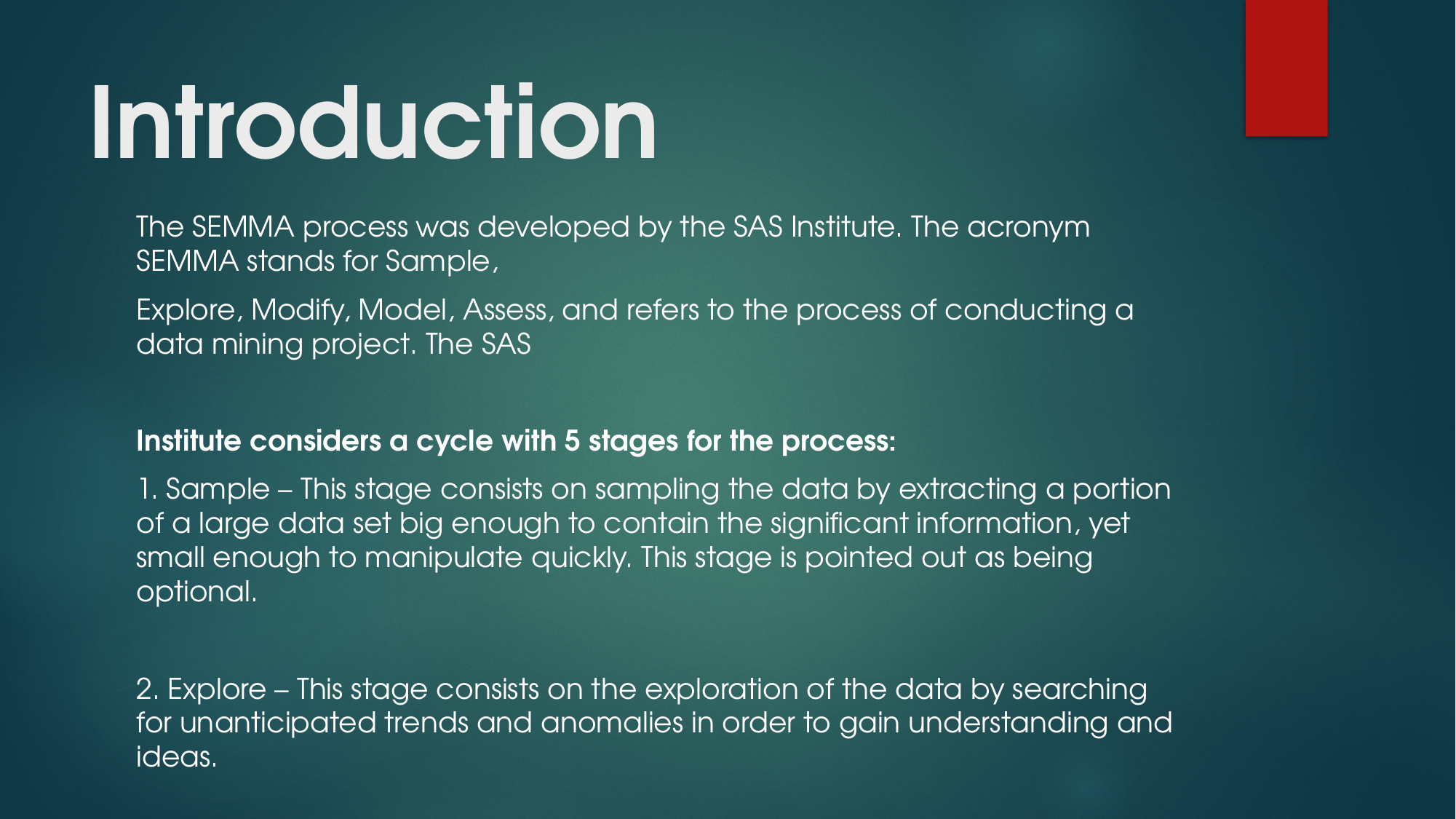

# Introduction
The SEMMA process was developed by the SAS Institute. The acronym SEMMA stands for Sample,
Explore, Modify, Model, Assess, and refers to the process of conducting a data mining project. The SAS

Institute considers a cycle with 5 stages for the process:
1. Sample – This stage consists on sampling the data by extracting a portion of a large data set big enough to contain the significant information, yet small enough to manipulate quickly. This stage is pointed out as being optional.

2. Explore – This stage consists on the exploration of the data by searching for unanticipated trends and anomalies in order to gain understanding and ideas.